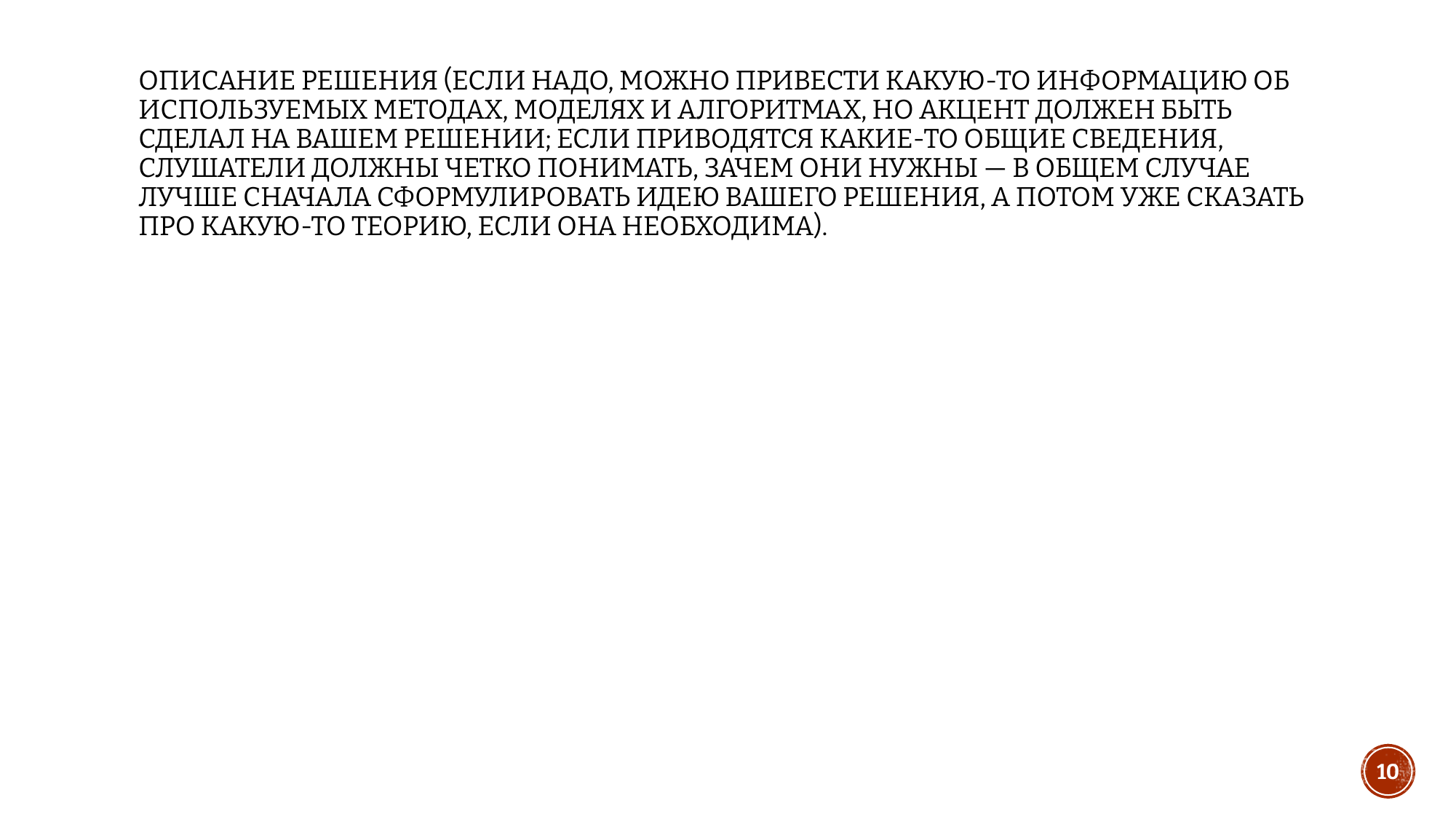

# Описание решения (если надо, можно привести какую-то информацию об используемых методах, моделях и алгоритмах, но акцент должен быть сделал на Вашем решении; если приводятся какие-то общие сведения, слушатели должны четко понимать, зачем они нужны — в общем случае лучше сначала сформулировать идею Вашего решения, а потом уже сказать про какую-то теорию, если она необходима).

10